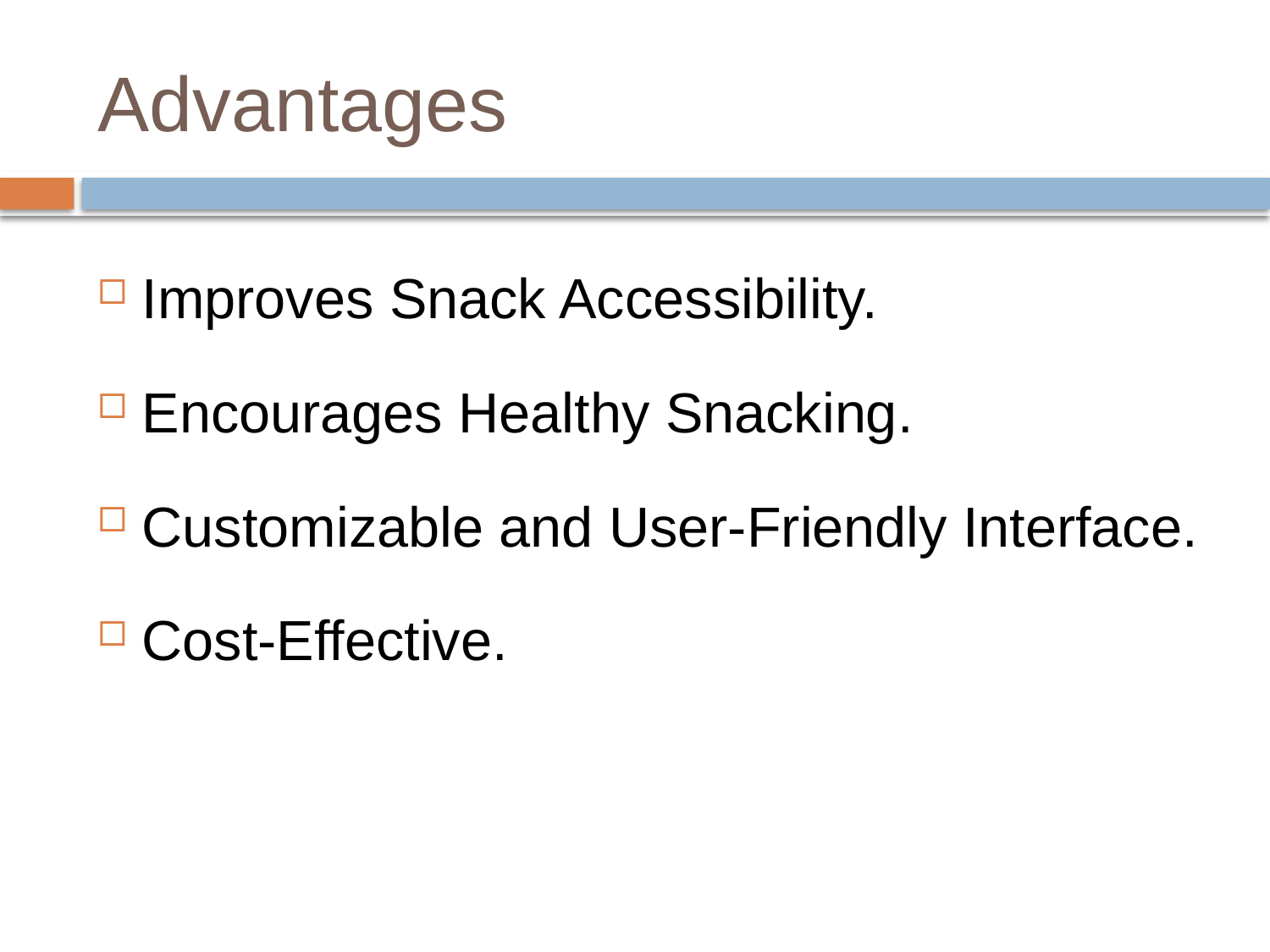

# Advantages
Improves Snack Accessibility.
Encourages Healthy Snacking.
Customizable and User-Friendly Interface.
Cost-Effective.